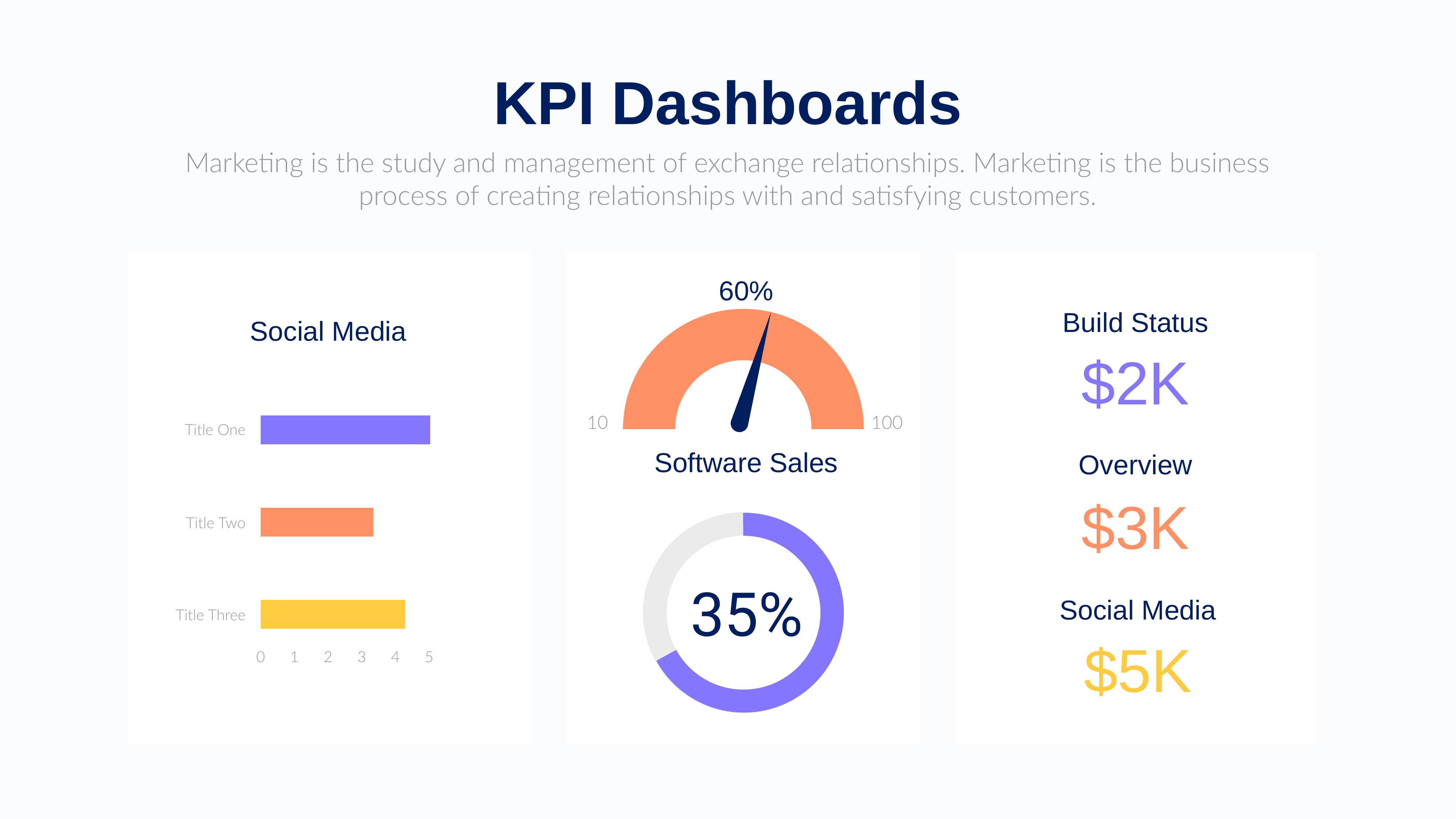

KPI Dashboards
Marketing is the study and management of exchange relationships. Marketing is the business process of creating relationships with and satisfying customers.

60%

10
100
Software Sales

Build Status
$2K
Overview
$3K
Social Media
$5K
Social Media

Title One

Title Two

35%

Title Three
0
1
2
3
4
5